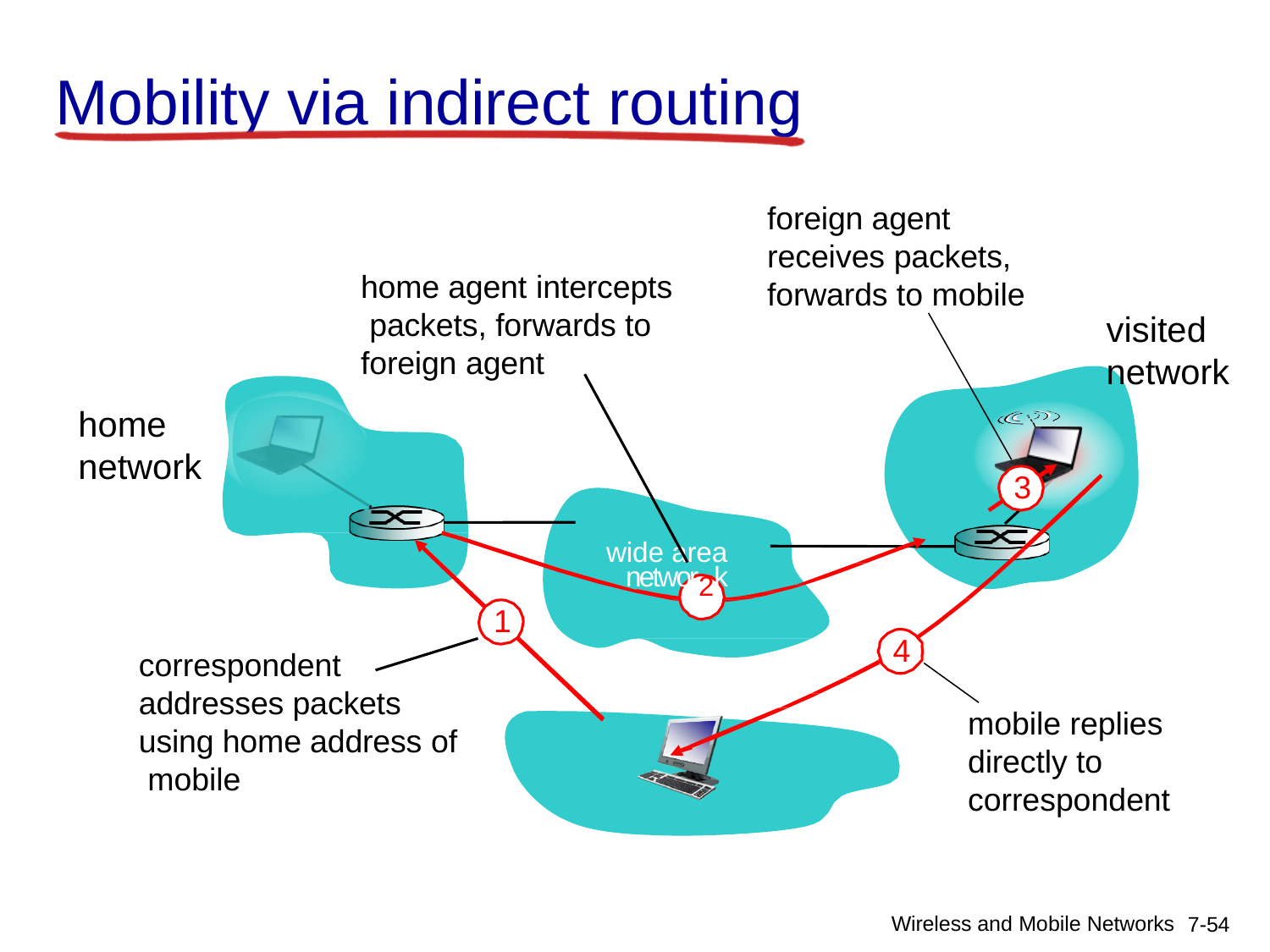

# Mobility via indirect routing

foreign agent  receives packets,  forwards to mobile
home agent intercepts  packets, forwards to  foreign agent
visited  network

home  network

3

wide area  networ2k

1

4

correspondent  addresses packets  using home address of  mobile

mobile replies  directly to  correspondent

Wireless and Mobile Networks
7-54